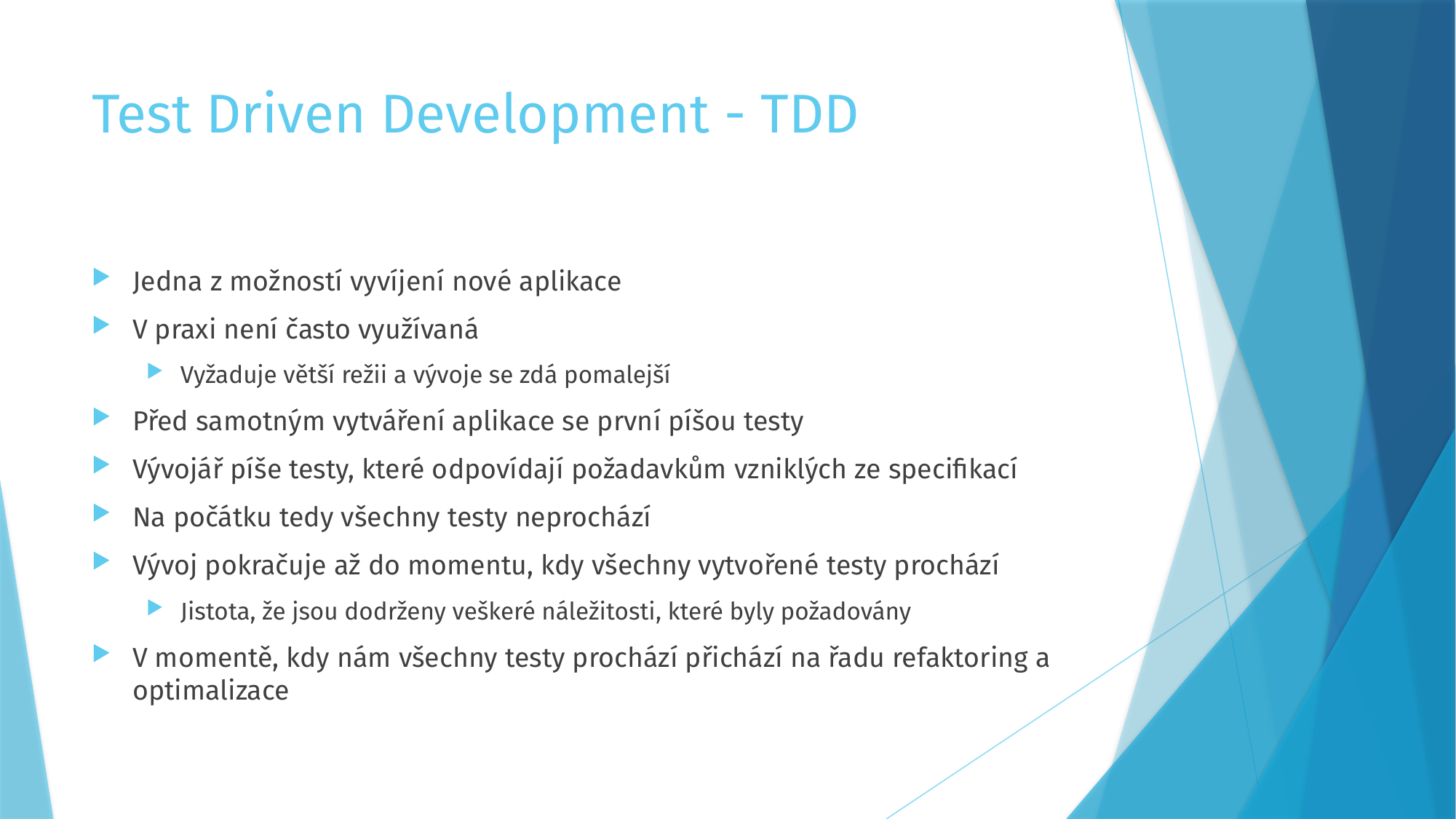

# Test Driven Development - TDD
Jedna z možností vyvíjení nové aplikace
V praxi není často využívaná
Vyžaduje větší režii a vývoje se zdá pomalejší
Před samotným vytváření aplikace se první píšou testy
Vývojář píše testy, které odpovídají požadavkům vzniklých ze specifikací
Na počátku tedy všechny testy neprochází
Vývoj pokračuje až do momentu, kdy všechny vytvořené testy prochází
Jistota, že jsou dodrženy veškeré náležitosti, které byly požadovány
V momentě, kdy nám všechny testy prochází přichází na řadu refaktoring a optimalizace